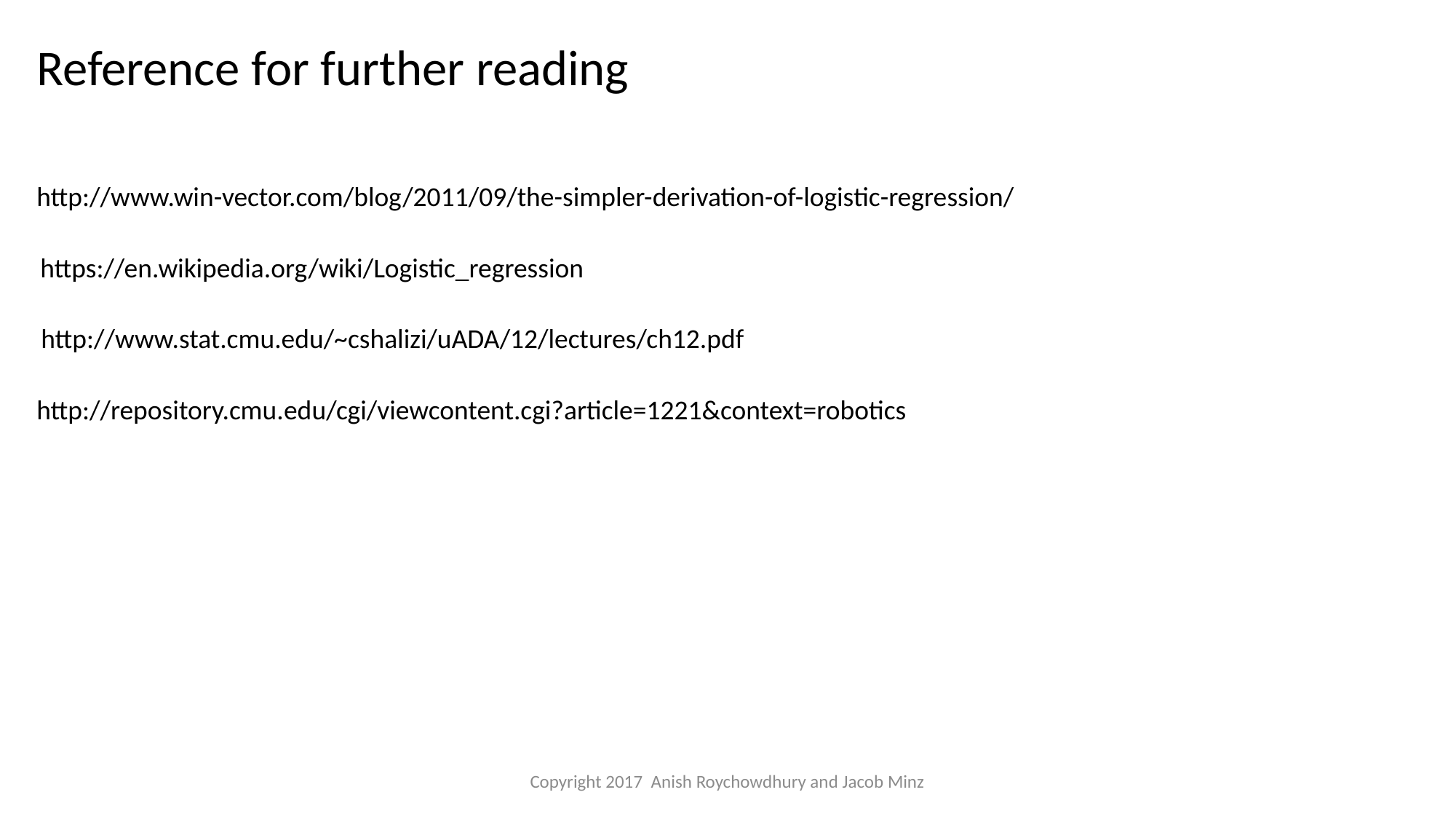

# Reference for further reading
http://www.win-vector.com/blog/2011/09/the-simpler-derivation-of-logistic-regression/
https://en.wikipedia.org/wiki/Logistic_regression
http://www.stat.cmu.edu/~cshalizi/uADA/12/lectures/ch12.pdf
http://repository.cmu.edu/cgi/viewcontent.cgi?article=1221&context=robotics
Copyright 2017  Anish Roychowdhury and Jacob Minz